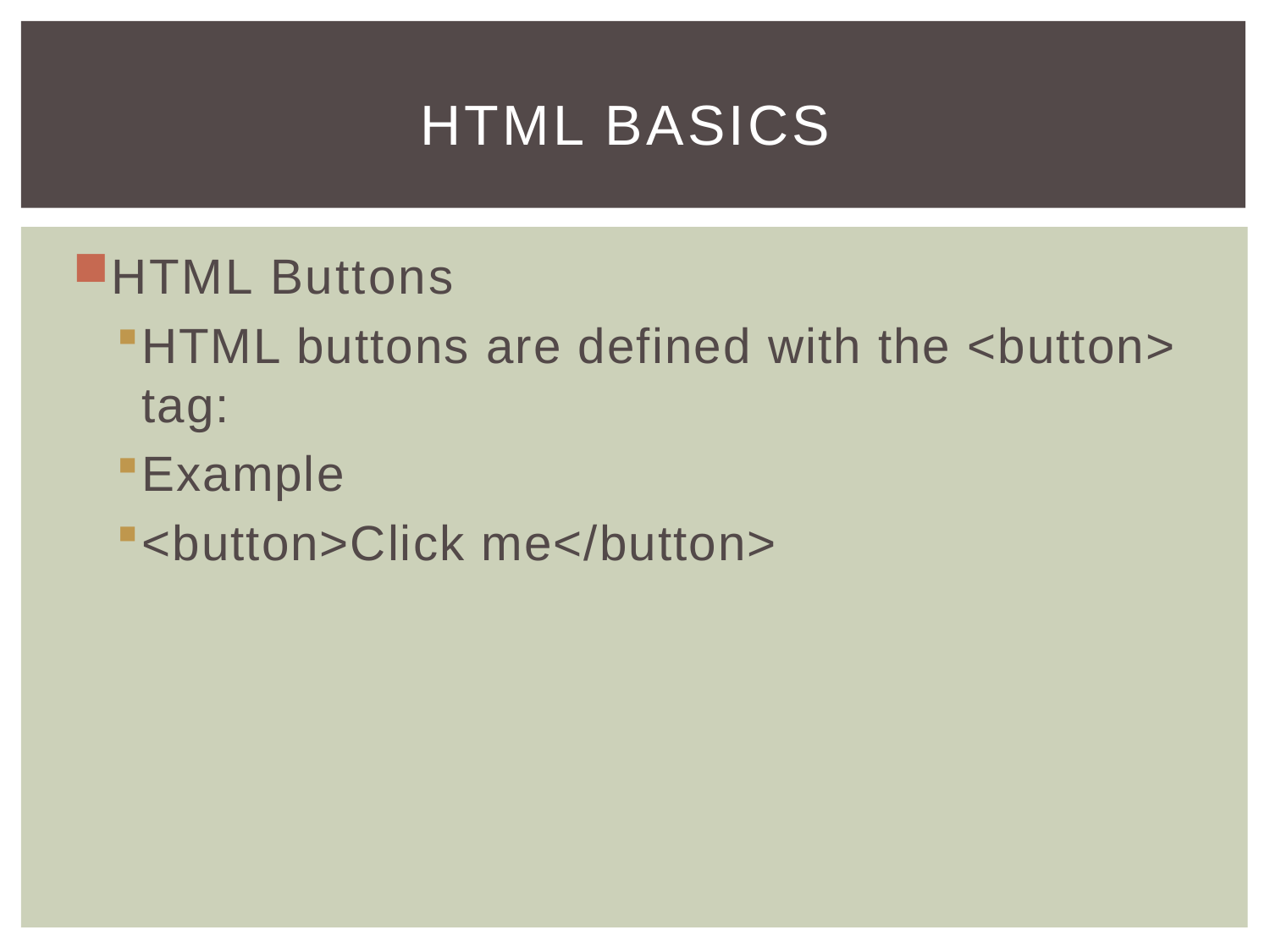

# HTML BASICS
HTML Buttons
HTML buttons are defined with the <button> tag:
Example
<button>Click me</button>